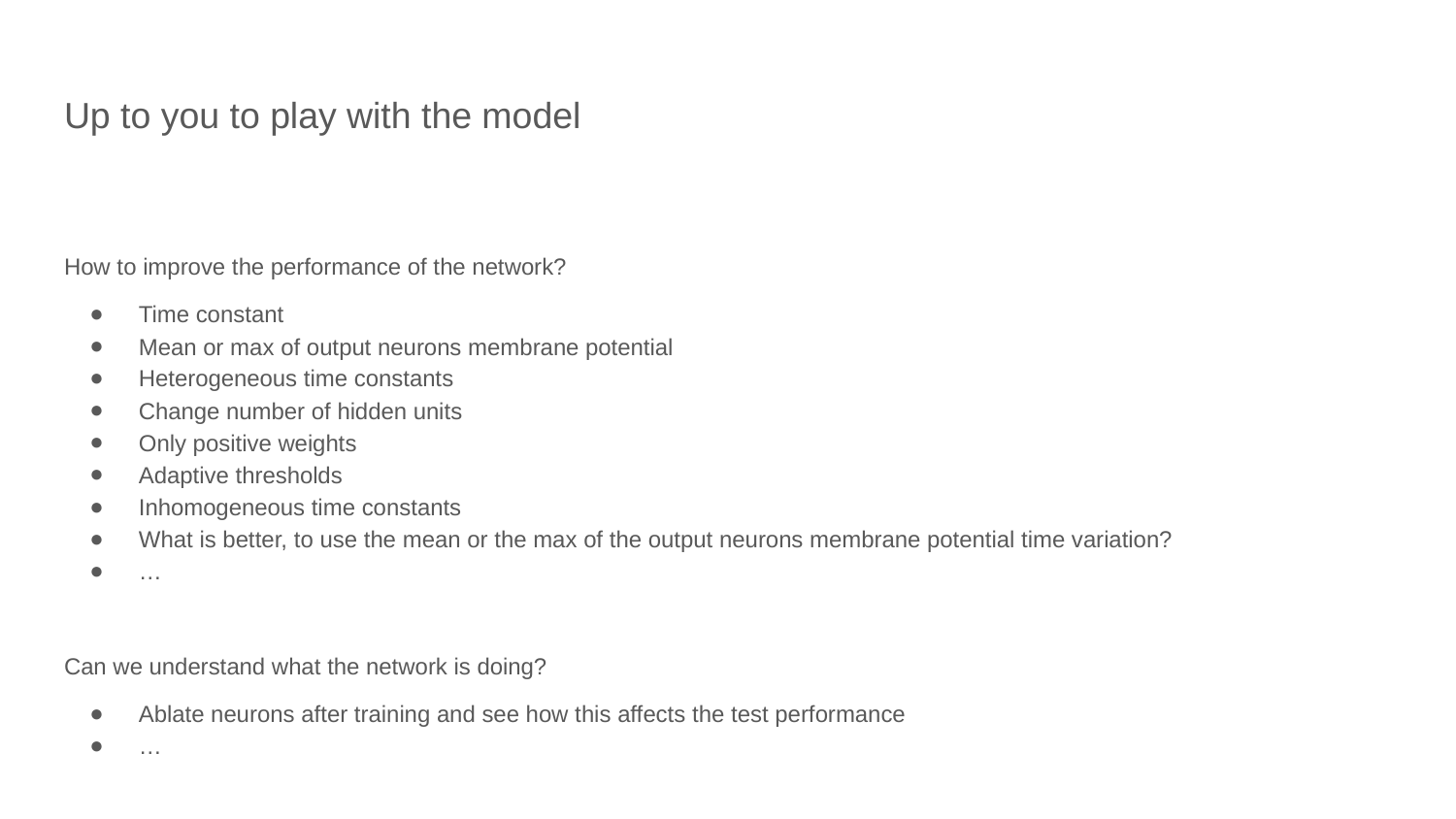

# Up to you to play with the model

How to improve the performance of the network?
Time constant
Mean or max of output neurons membrane potential
Heterogeneous time constants
Change number of hidden units
Only positive weights
Adaptive thresholds
Inhomogeneous time constants
What is better, to use the mean or the max of the output neurons membrane potential time variation?
…

Can we understand what the network is doing?
Ablate neurons after training and see how this affects the test performance
…